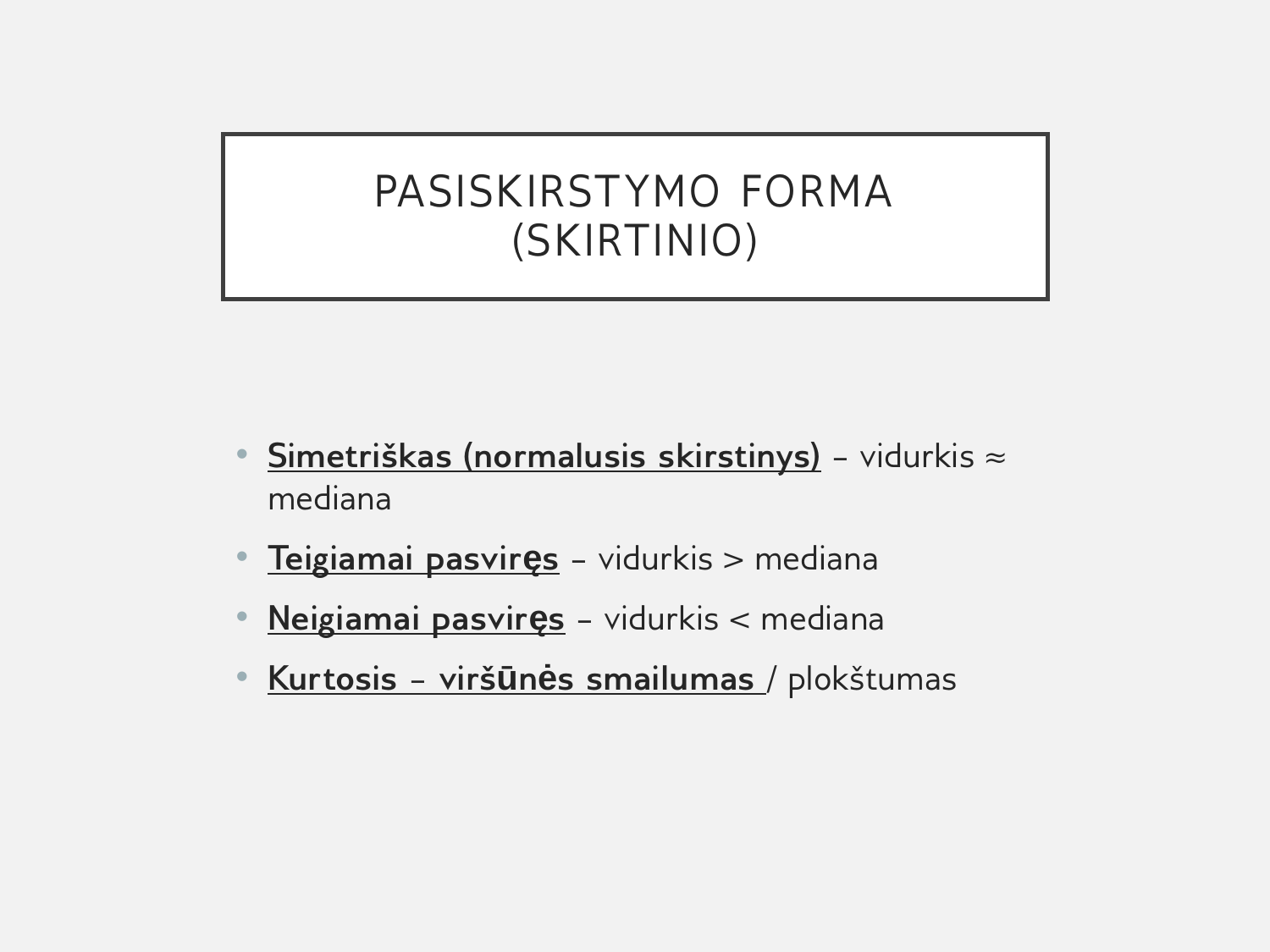

# Pasiskirstymo forma (skirtinio)

Simetriškas (normalusis skirstinys) – vidurkis ≈ mediana
Teigiamai pasviręs – vidurkis > mediana
Neigiamai pasviręs – vidurkis < mediana
Kurtosis – viršūnės smailumas / plokštumas